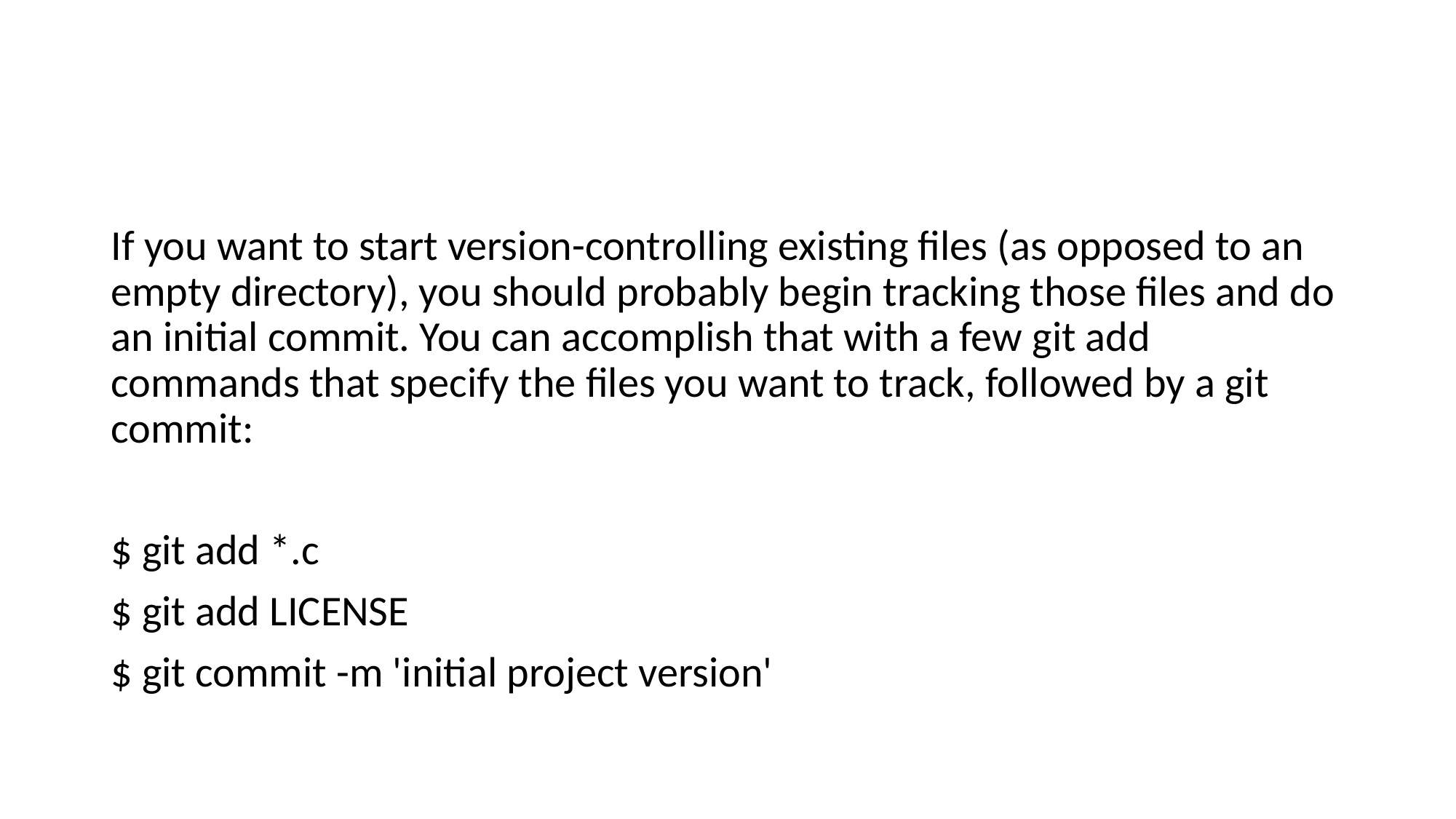

#
If you want to start version-controlling existing files (as opposed to an empty directory), you should probably begin tracking those files and do an initial commit. You can accomplish that with a few git add commands that specify the files you want to track, followed by a git commit:

$ git add *.c
$ git add LICENSE
$ git commit -m 'initial project version'